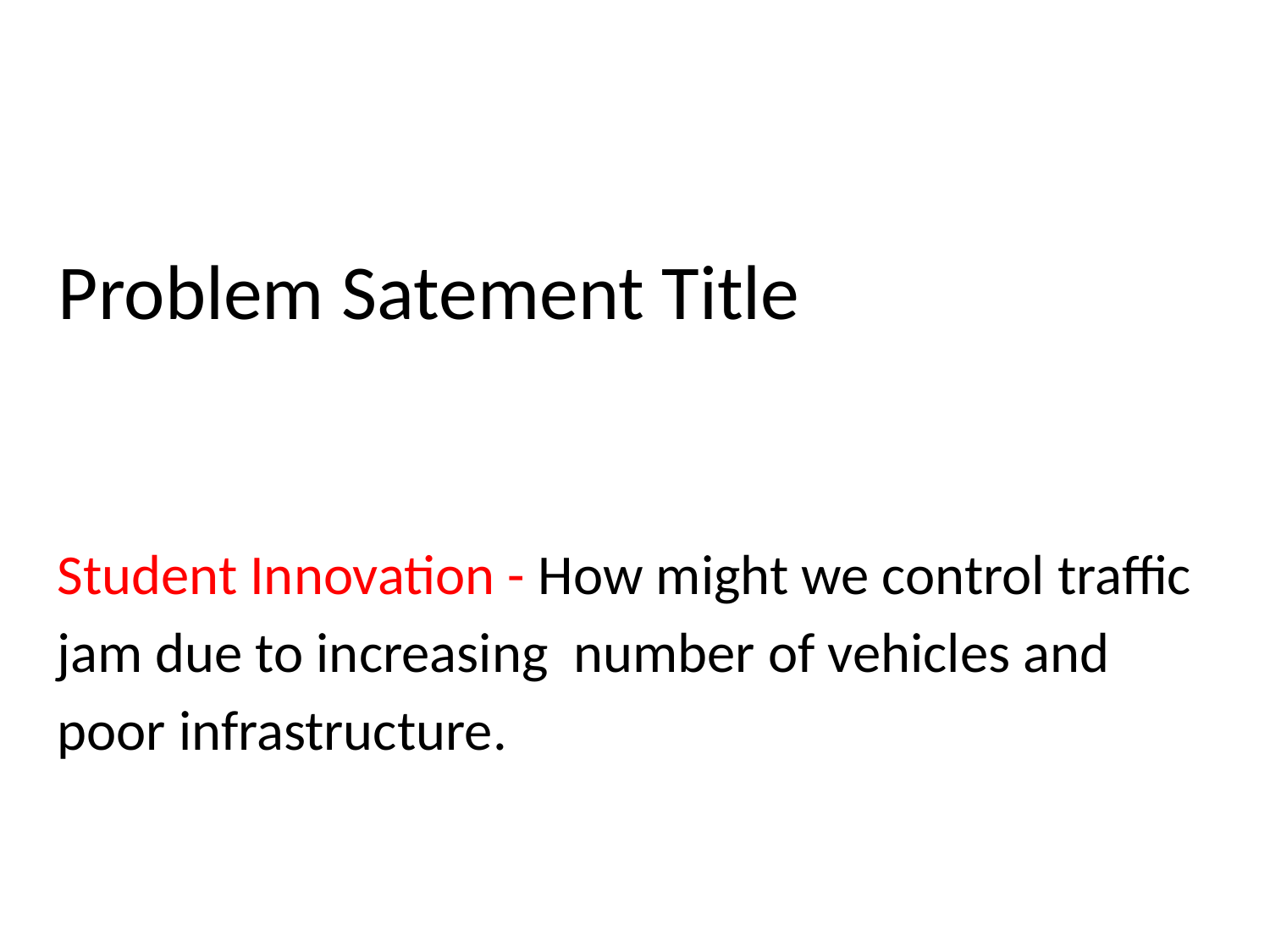

# Problem Satement Title
Student Innovation - How might we control traffic jam due to increasing  number of vehicles and poor infrastructure.